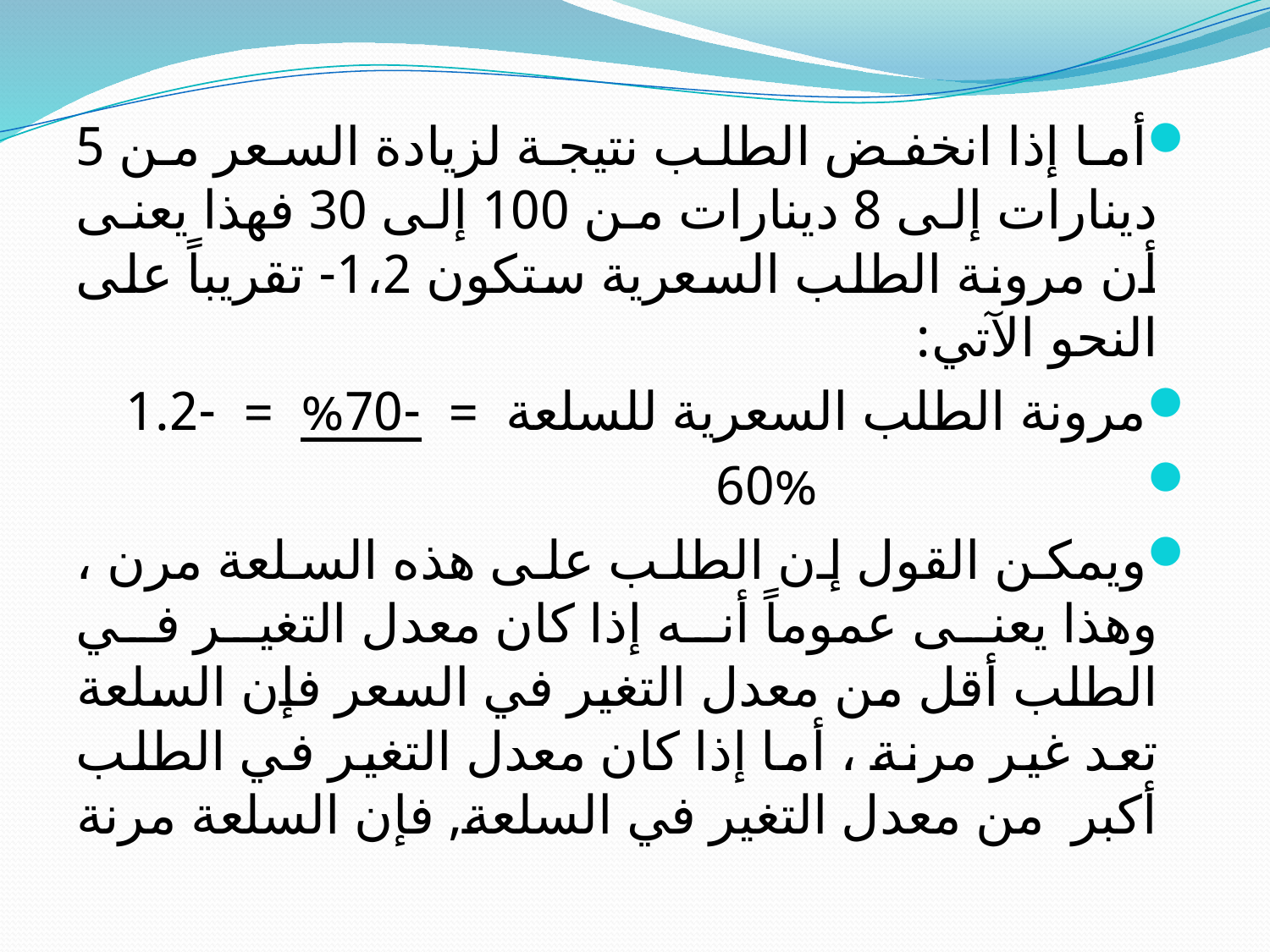

أما إذا انخفض الطلب نتيجة لزيادة السعر من 5 دينارات إلى 8 دينارات من 100 إلى 30 فهذا يعنى أن مرونة الطلب السعرية ستكون 1،2- تقريباً على النحو الآتي:
مرونة الطلب السعرية للسلعة  =  -70%  =  -1.2
			                60%
ويمكن القول إن الطلب على هذه السلعة مرن ، وهذا يعنى عموماً أنه إذا كان معدل التغير في الطلب أقل من معدل التغير في السعر فإن السلعة تعد غير مرنة ، أما إذا كان معدل التغير في الطلب أكبر  من معدل التغير في السلعة, فإن السلعة مرنة